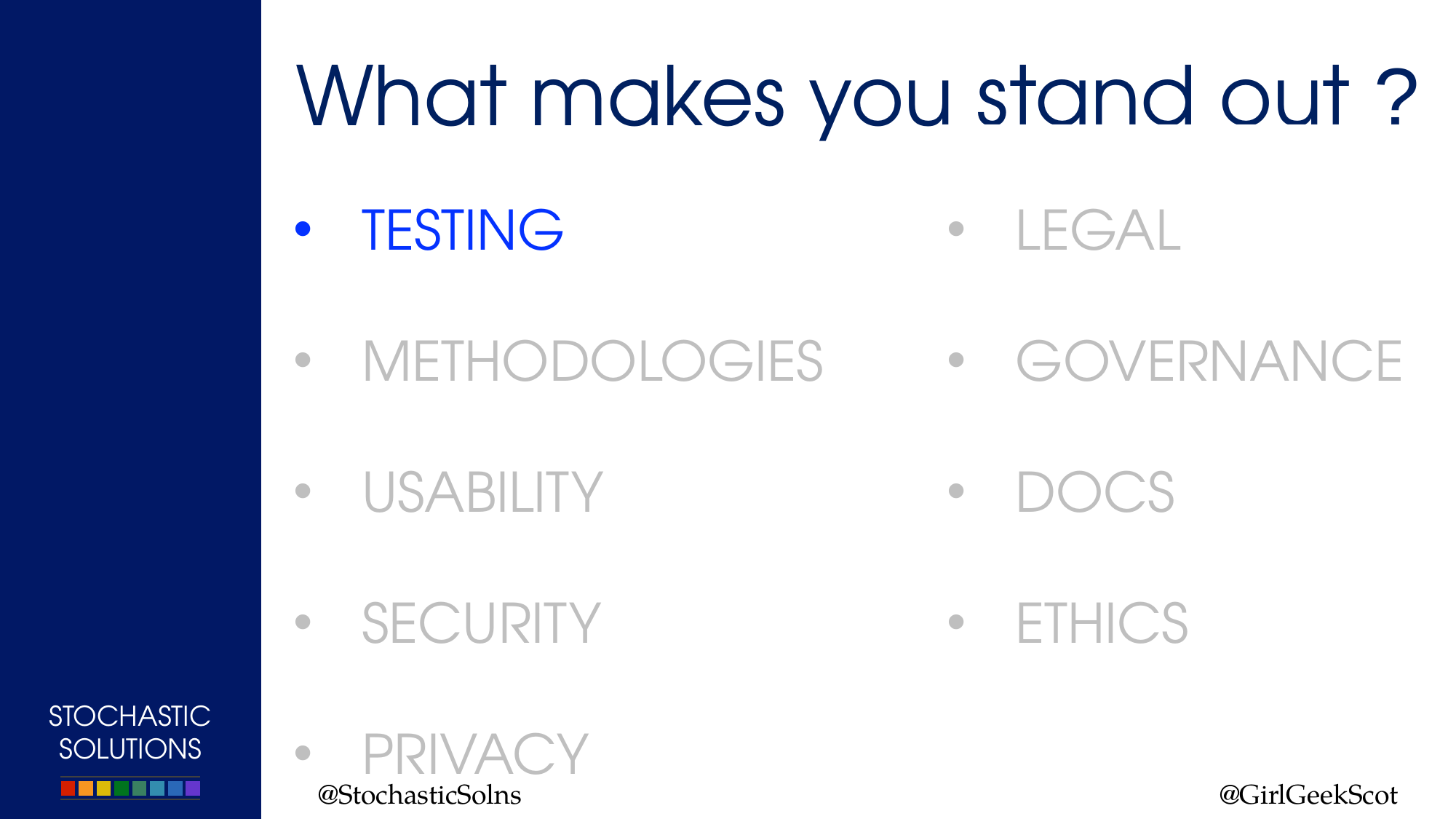

What makes you stand out ?
TESTING
METHODOLOGIES
USABILITY
SECURITY
PRIVACY
LEGAL
GOVERNANCE
DOCS
ETHICS